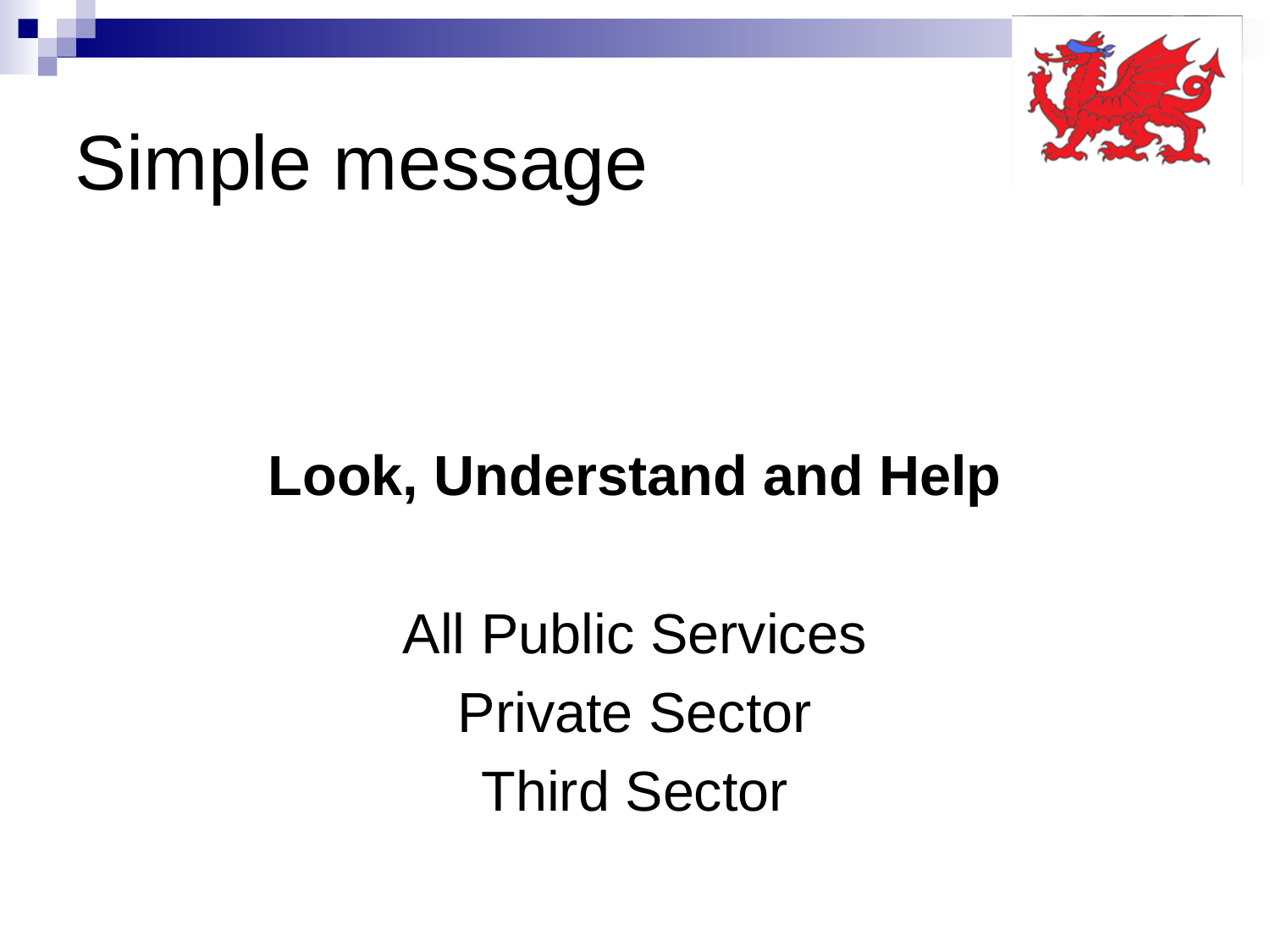

# Simple message

Look, Understand and Help

All Public Services
Private Sector
Third Sector